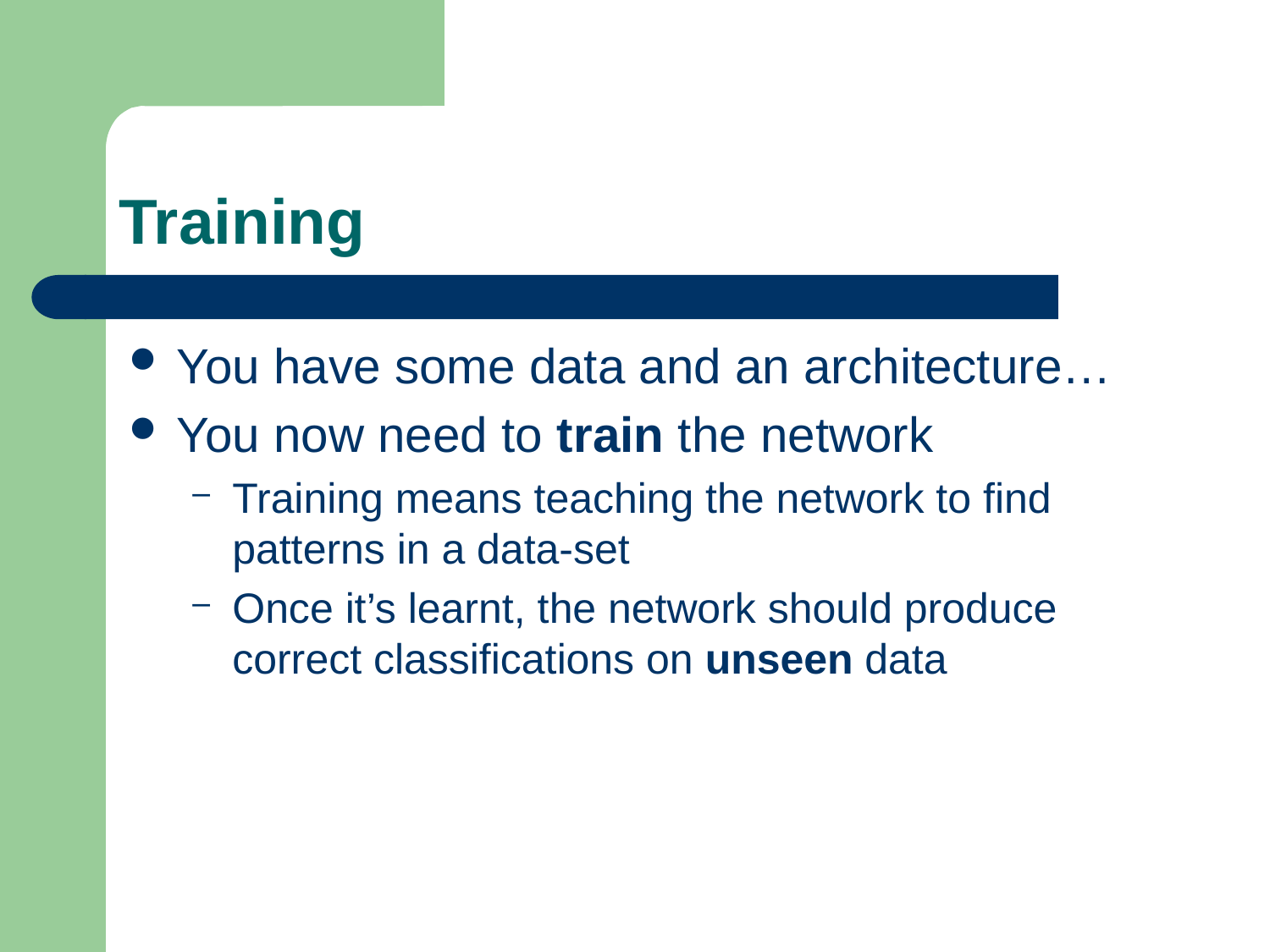

# Training
You have some data and an architecture…
You now need to train the network
Training means teaching the network to find patterns in a data-set
Once it’s learnt, the network should produce correct classifications on unseen data